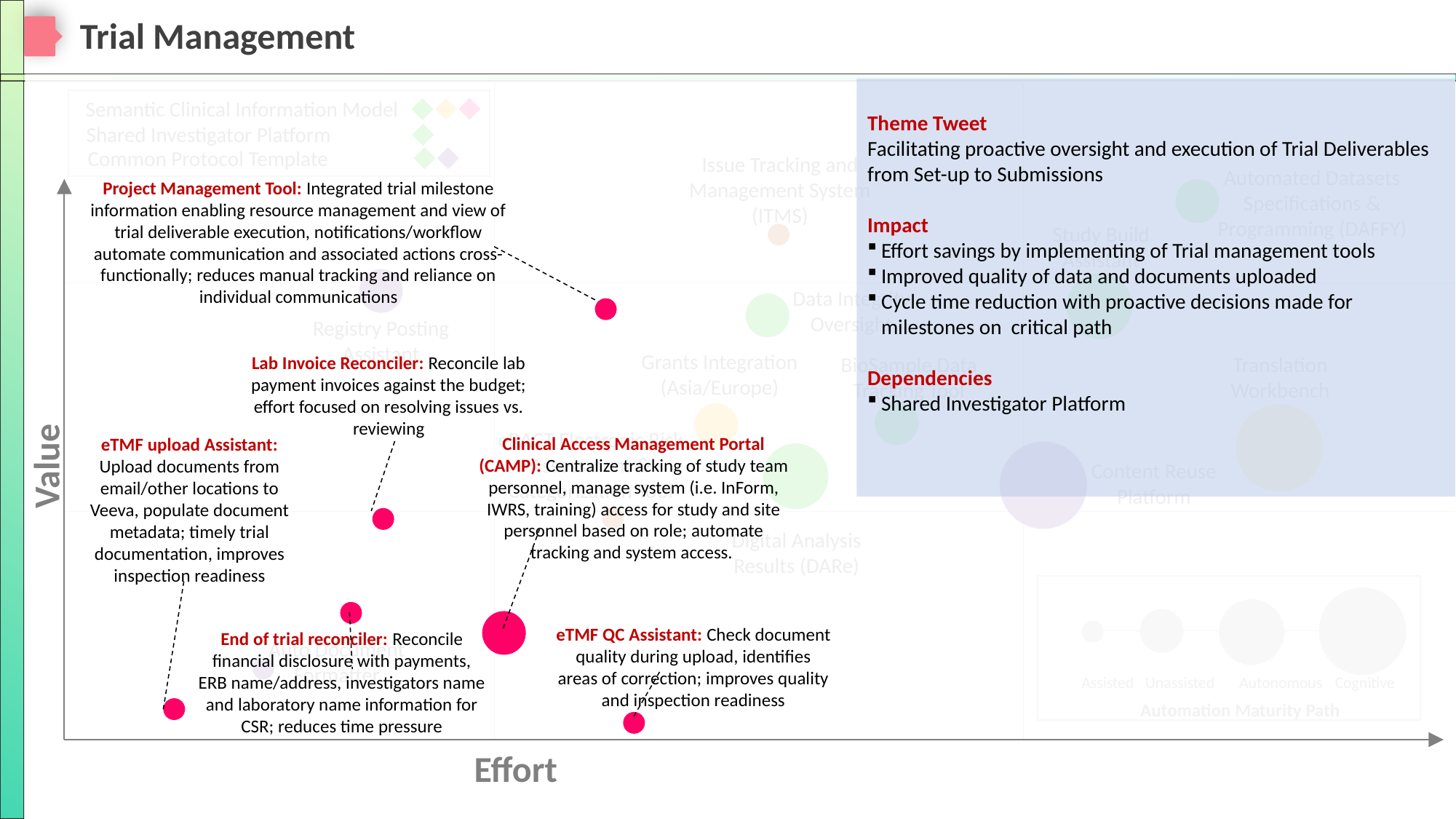

# Trial Management

Theme Tweet
Facilitating proactive oversight and execution of Trial Deliverables from Set-up to Submissions

Impact
Effort savings by implementing of Trial management tools
Improved quality of data and documents uploaded
Cycle time reduction with proactive decisions made for milestones on  critical path

Dependencies
Shared Investigator Platform

Semantic Clinical Information Model

Shared Investigator Platform

Common Protocol Template
Issue Tracking and Management System (ITMS)

Automated Datasets Specifications & Programming (DAFFY)
Project Management Tool: Integrated trial milestone information enabling resource management and view of trial deliverable execution, notifications/workflow automate communication and associated actions cross-functionally; reduces manual tracking and reliance on individual communications

Study Build Assistant

Data Integrity Oversight

Registry Posting Assistant
Grants Integration (Asia/Europe)
Translation Workbench
BioSample Data Tracking Tool
Lab Invoice Reconciler: Reconcile lab payment invoices against the budget; effort focused on resolving issues vs. reviewing

eRACT Electronic Risk Assessment & Categorization Tool
Clinical Access Management Portal (CAMP): Centralize tracking of study team personnel, manage system (i.e. InForm, IWRS, training) access for study and site personnel based on role; automate tracking and system access.

eTMF upload Assistant: Upload documents from email/other locations to Veeva, populate document metadata; timely trial documentation, improves inspection readiness

Value

Content Reuse Platform

Digital Analysis Results (DARe)

Assisted
Unassisted
Autonomous
Cognitive
Automation Maturity Path

eTMF QC Assistant: Check document quality during upload, identifies areas of correction; improves quality and inspection readiness

End of trial reconciler: Reconcile financial disclosure with payments, ERB name/address, investigators name and laboratory name information for CSR; reduces time pressure

Auto Document Formatter

Effort